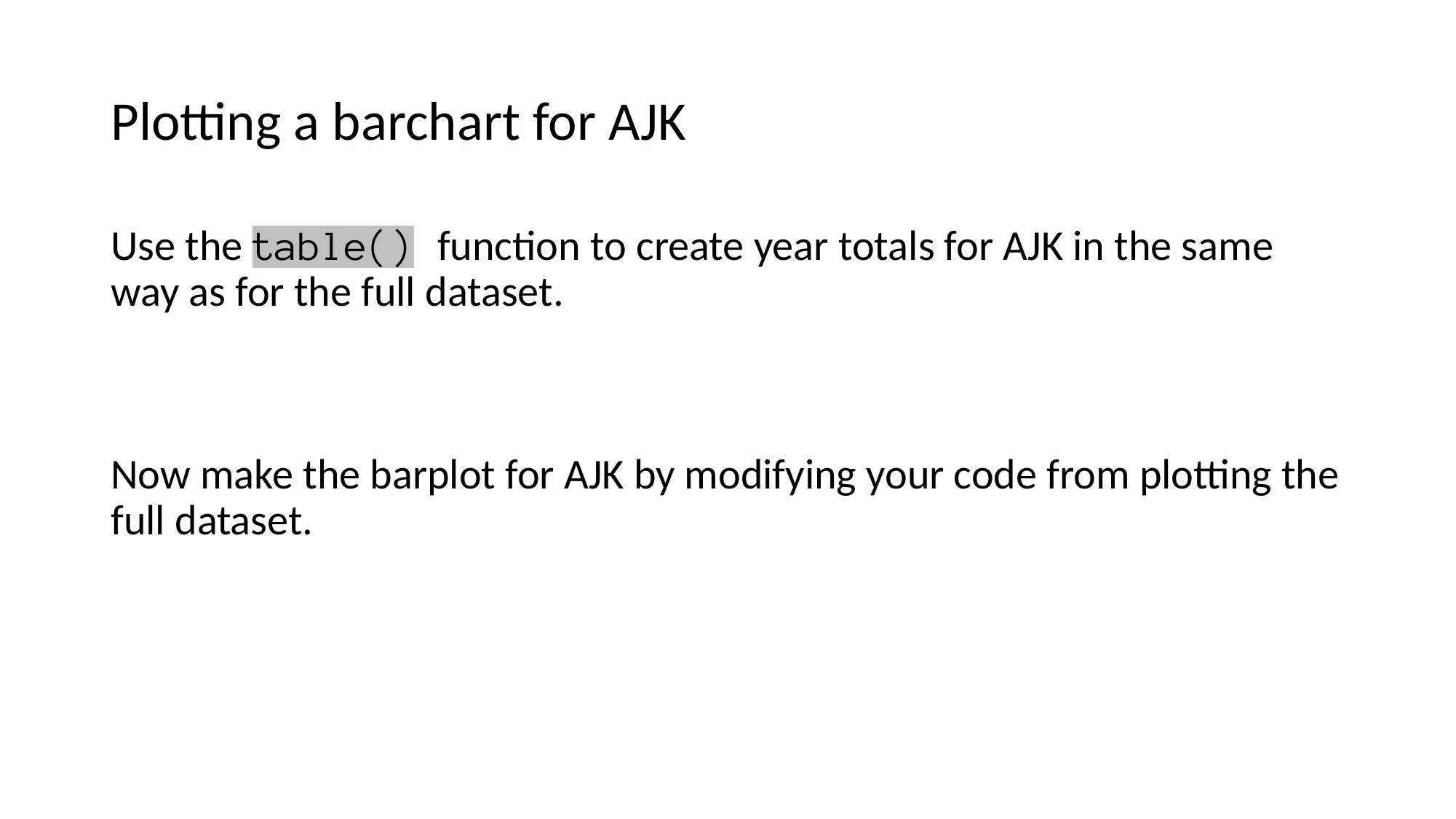

# Plotting a barchart for AJK
Use the table() function to create year totals for AJK in the same way as for the full dataset.

Now make the barplot for AJK by modifying your code from plotting the full dataset.